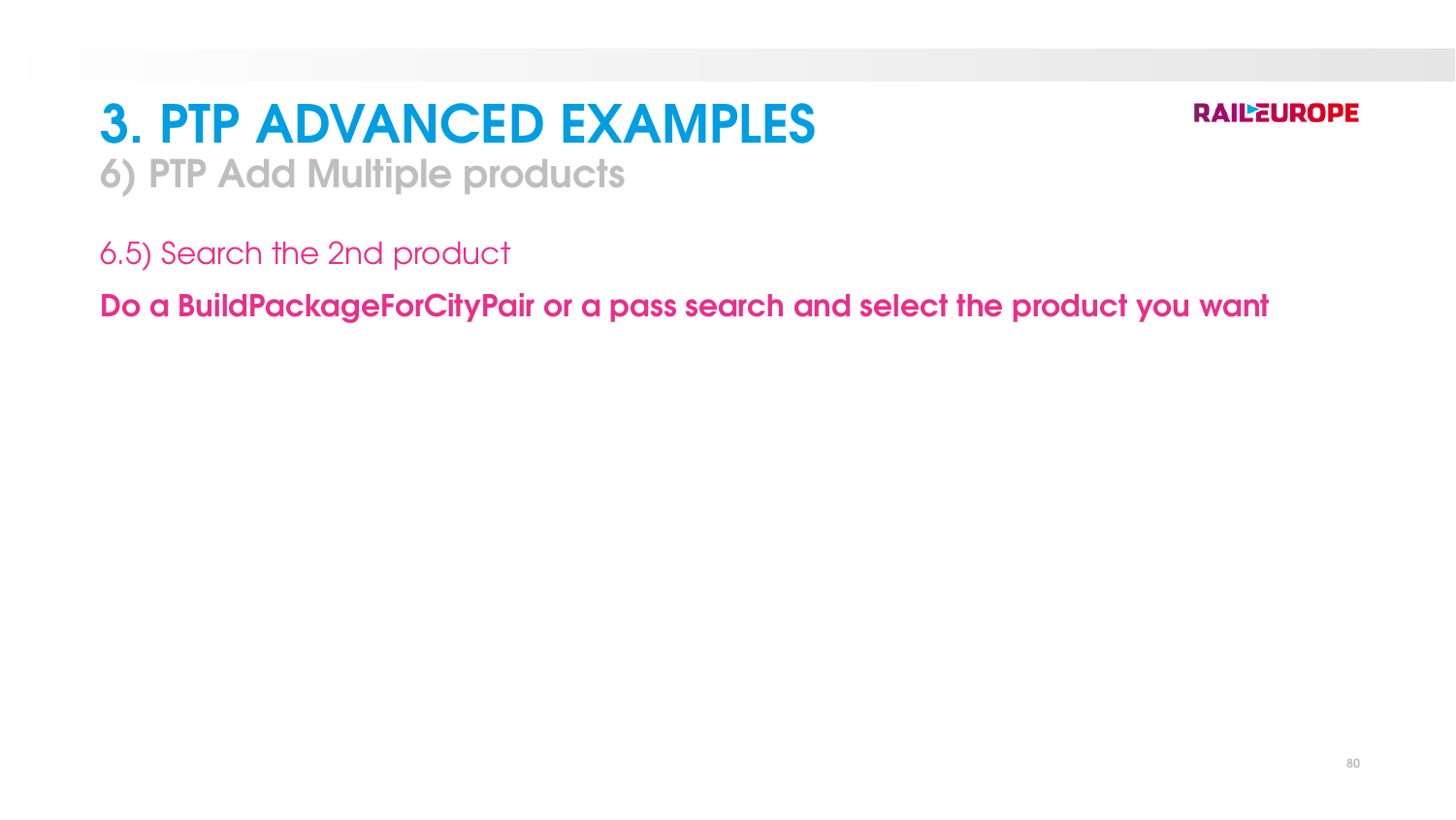

3. PTP Advanced Examples
6) PTP Add Multiple products
6.5) Search the 2nd product
Do a BuildPackageForCityPair or a pass search and select the product you want
80